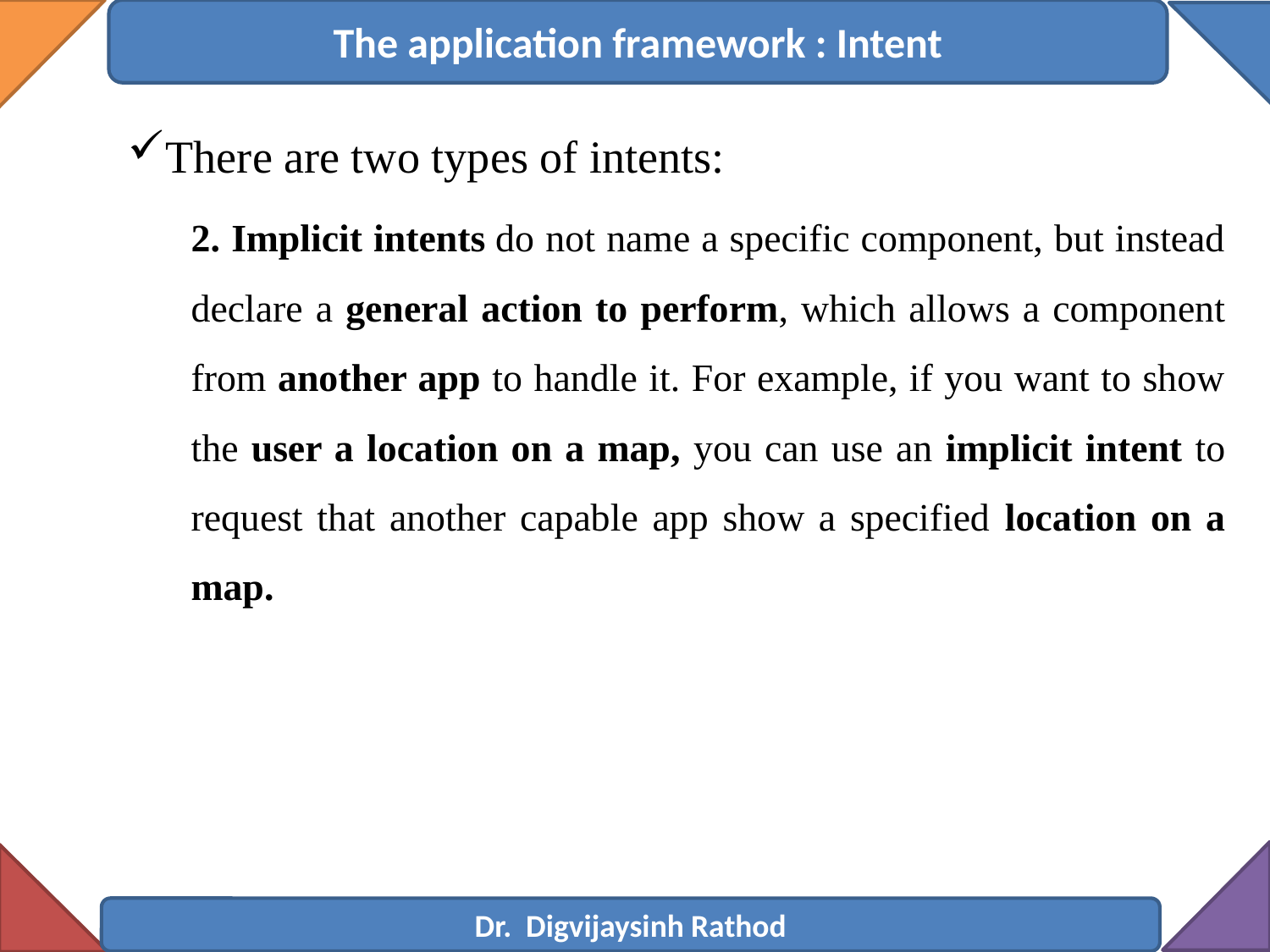

The application framework : Intent

There are two types of intents:
2. Implicit intents do not name a specific component, but instead declare a general action to perform, which allows a component from another app to handle it. For example, if you want to show the user a location on a map, you can use an implicit intent to request that another capable app show a specified location on a map.

Dr.  Digvijaysinh Rathod